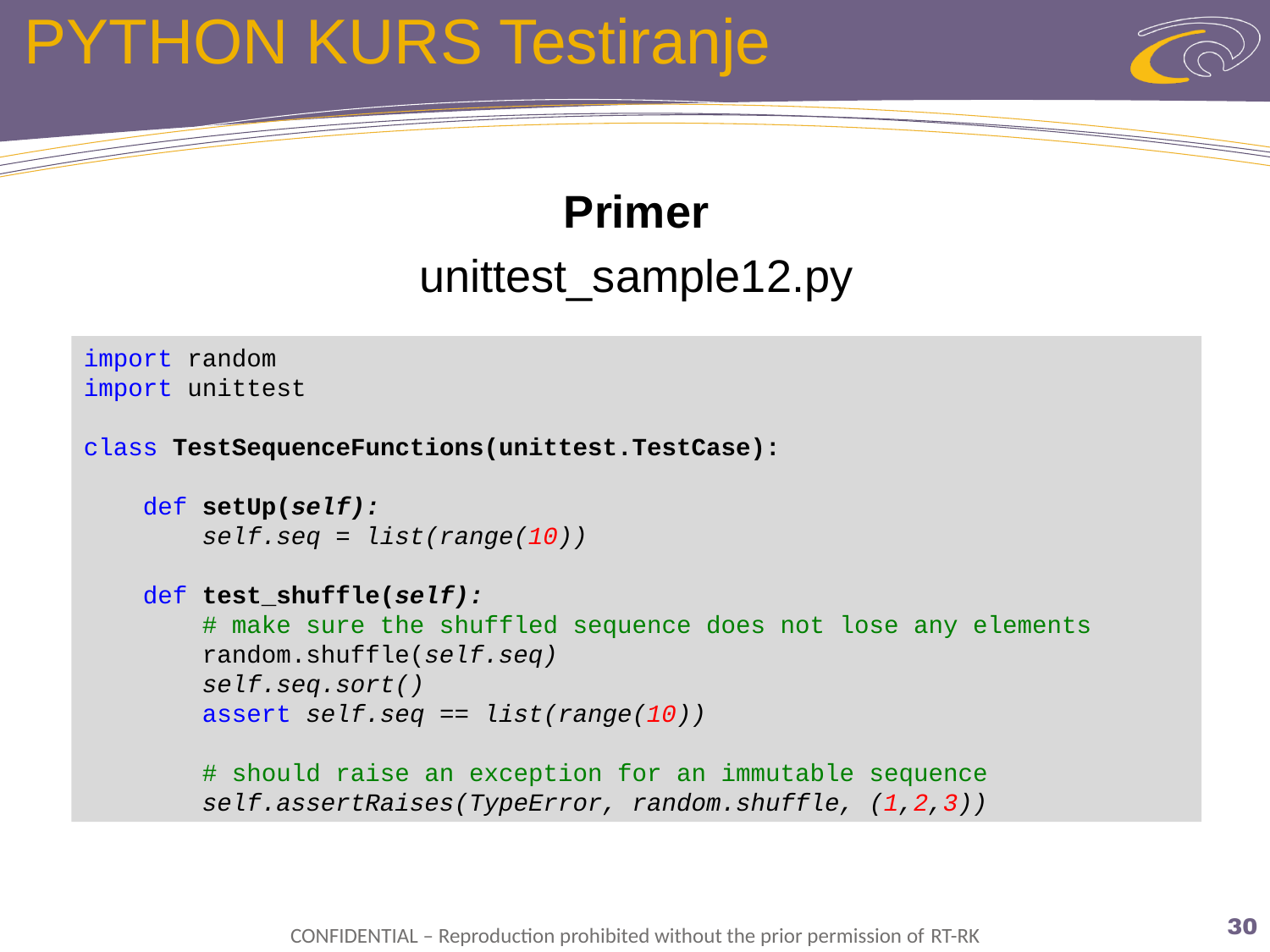

# PYTHON KURS Testiranje
Primer
unittest_sample12.py
import random
import unittest

class TestSequenceFunctions(unittest.TestCase):

    def setUp(self):
        self.seq = list(range(10))

    def test_shuffle(self):
        # make sure the shuffled sequence does not lose any elements
        random.shuffle(self.seq)
        self.seq.sort()
        assert self.seq == list(range(10))

        # should raise an exception for an immutable sequence
        self.assertRaises(TypeError, random.shuffle, (1,2,3))